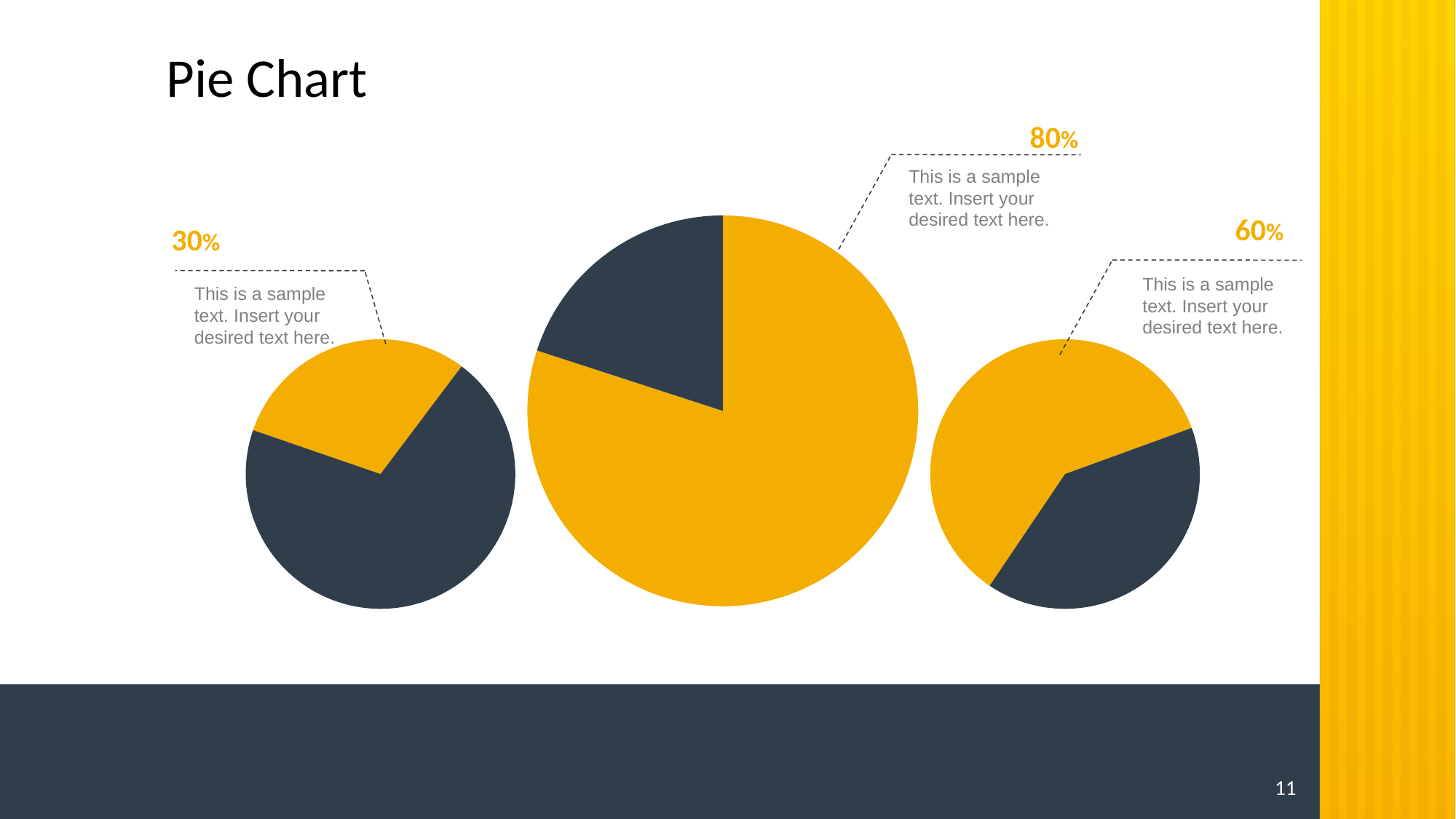

# Pie Chart
80%
This is a sample text. Insert your desired text here.
60%

### Chart

| Category | Sales |
|---|---|
| 1st Qtr | 8.0 |
| 2nd Qtr | 2.0 |

### Chart

| Category | Sales |
|---|---|
| 1st Qtr | 3.0 |
| 2nd Qtr | 7.0 |

### Chart

| Category | Sales |
|---|---|
| 1st Qtr | 6.0 |
| 2nd Qtr | 4.0 |
30%
This is a sample text. Insert your desired text here.
This is a sample text. Insert your desired text here.
11